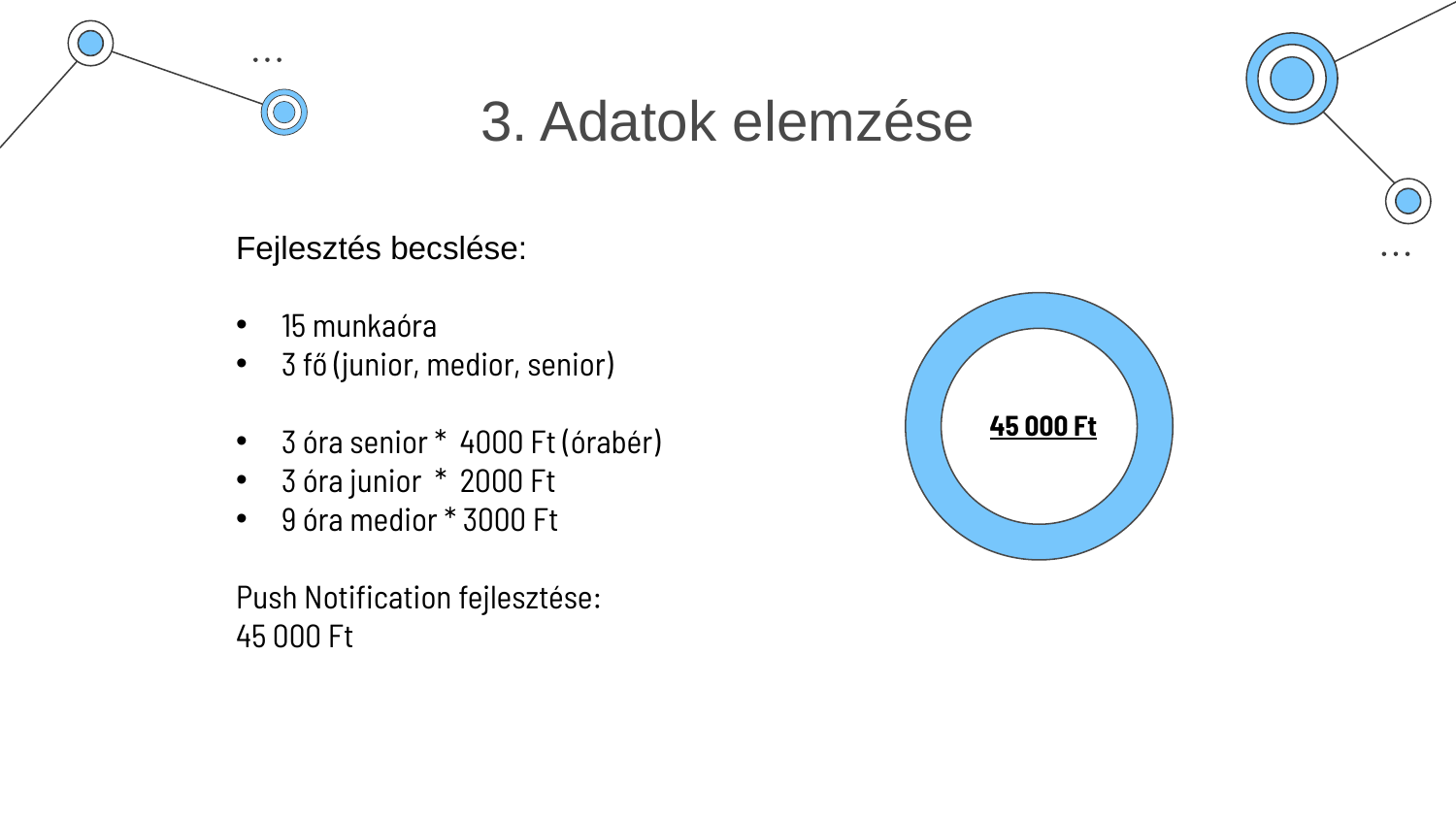

# 3. Adatok elemzése
Fejlesztés becslése:

15 munkaóra
3 fő (junior, medior, senior)

3 óra senior *  4000 Ft (órabér)
3 óra junior  *  2000 Ft
9 óra medior * 3000 Ft

Push Notification fejlesztése:
45 000 Ft

45 000 Ft